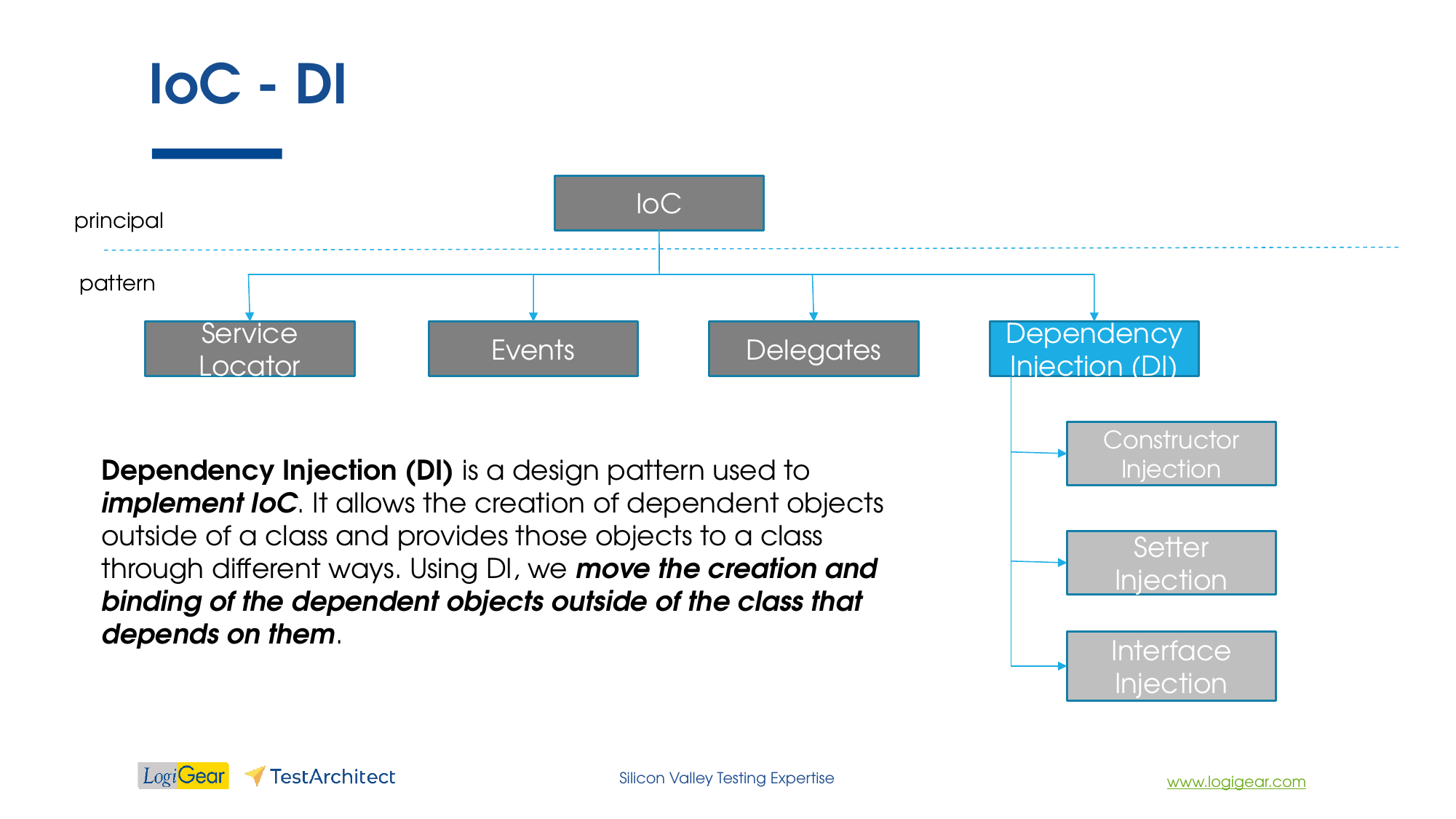

# IoC - DI
IoC
principal
pattern
Service Locator
Events
Delegates
Dependency Injection (DI)
Constructor Injection
Dependency Injection (DI) is a design pattern used to implement IoC. It allows the creation of dependent objects outside of a class and provides those objects to a class through different ways. Using DI, we move the creation and binding of the dependent objects outside of the class that depends on them.
Setter Injection
Interface Injection